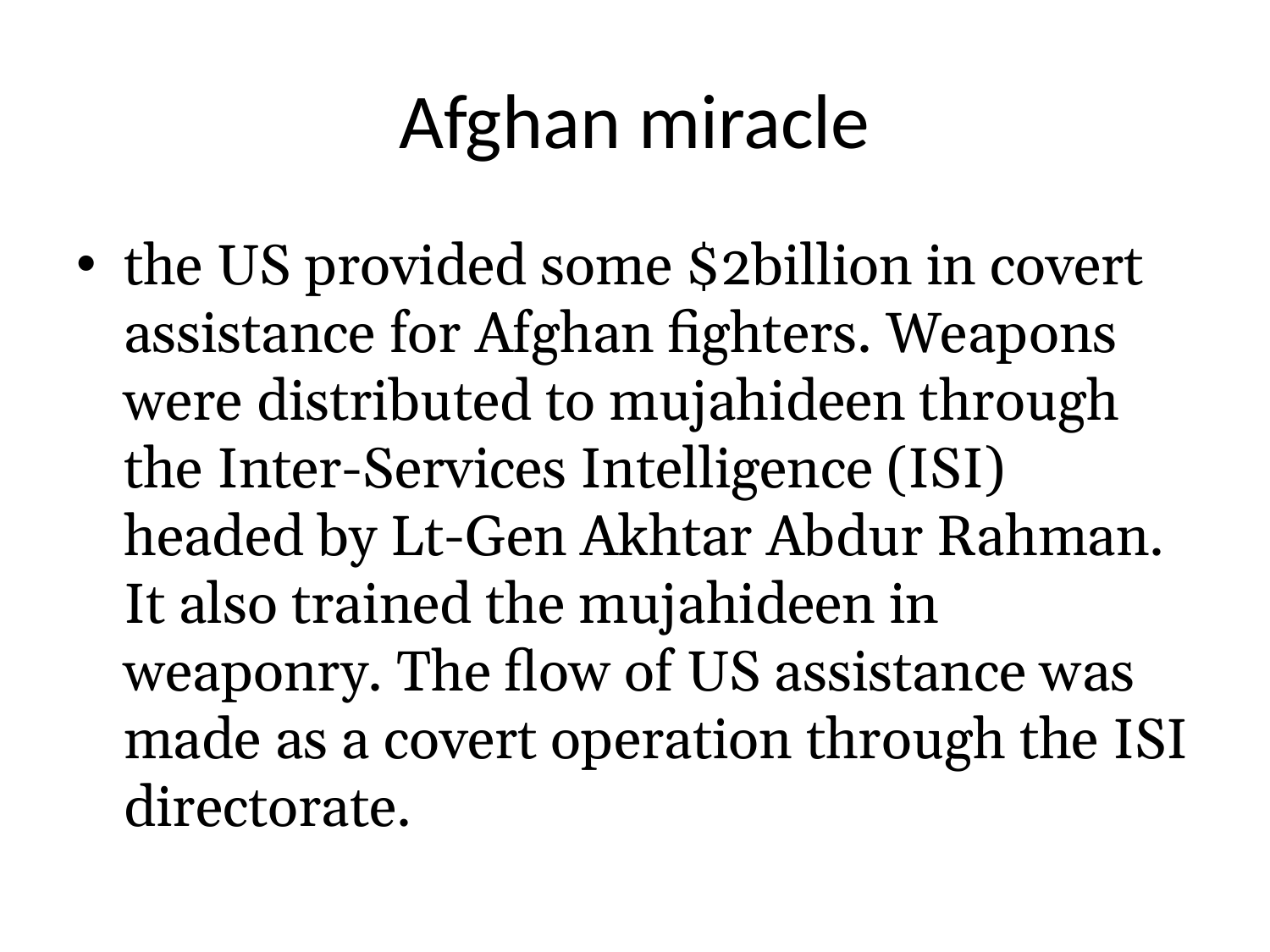

# Afghan miracle
the US provided some $2billion in covert assistance for Afghan fighters. Weapons were distributed to mujahideen through the Inter-Services Intelligence (ISI) headed by Lt-Gen Akhtar Abdur Rahman. It also trained the mujahideen in weaponry. The flow of US assistance was made as a covert operation through the ISI directorate.